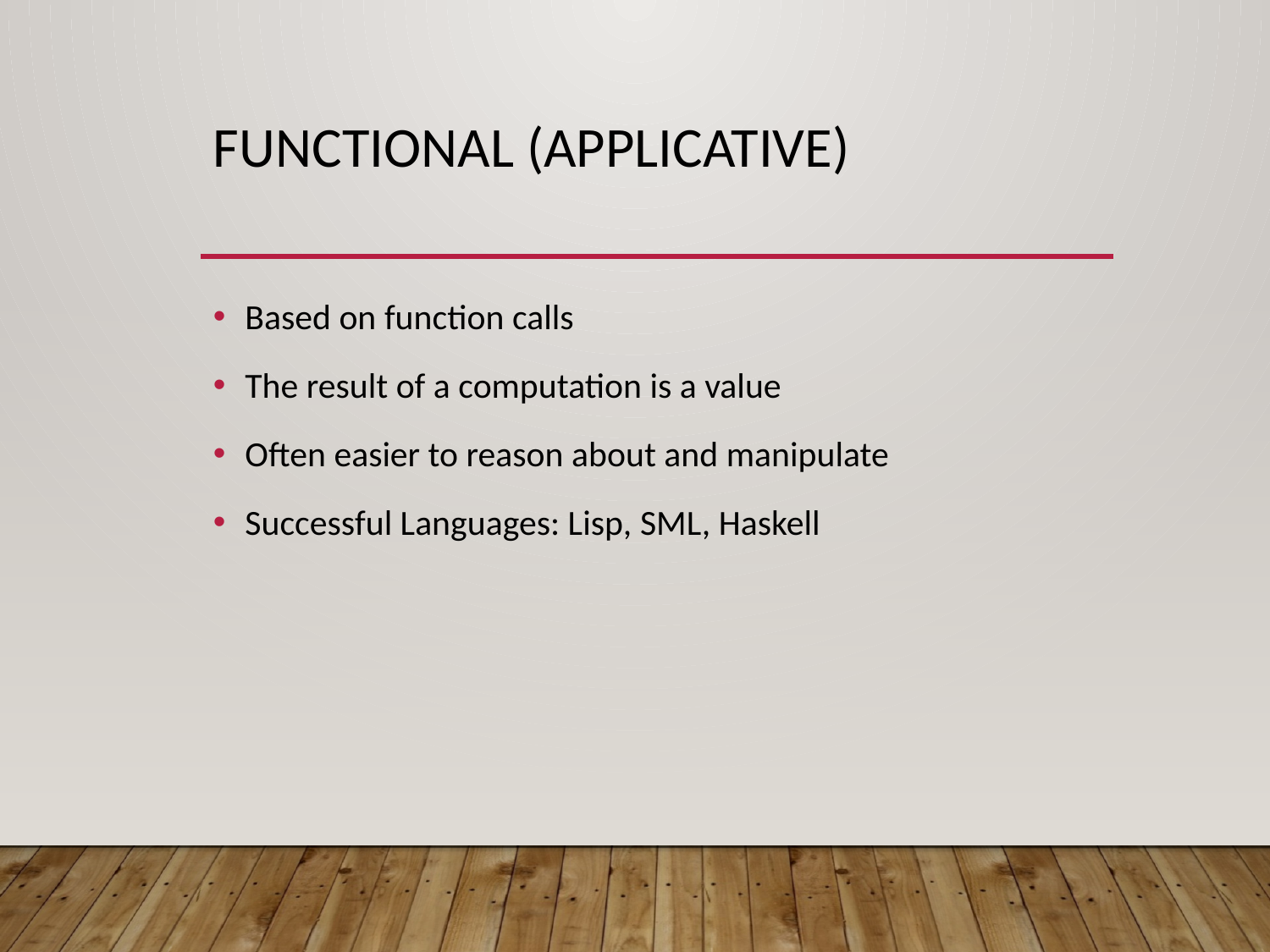

# Functional (applicative)
Based on function calls
The result of a computation is a value
Often easier to reason about and manipulate
Successful Languages: Lisp, SML, Haskell